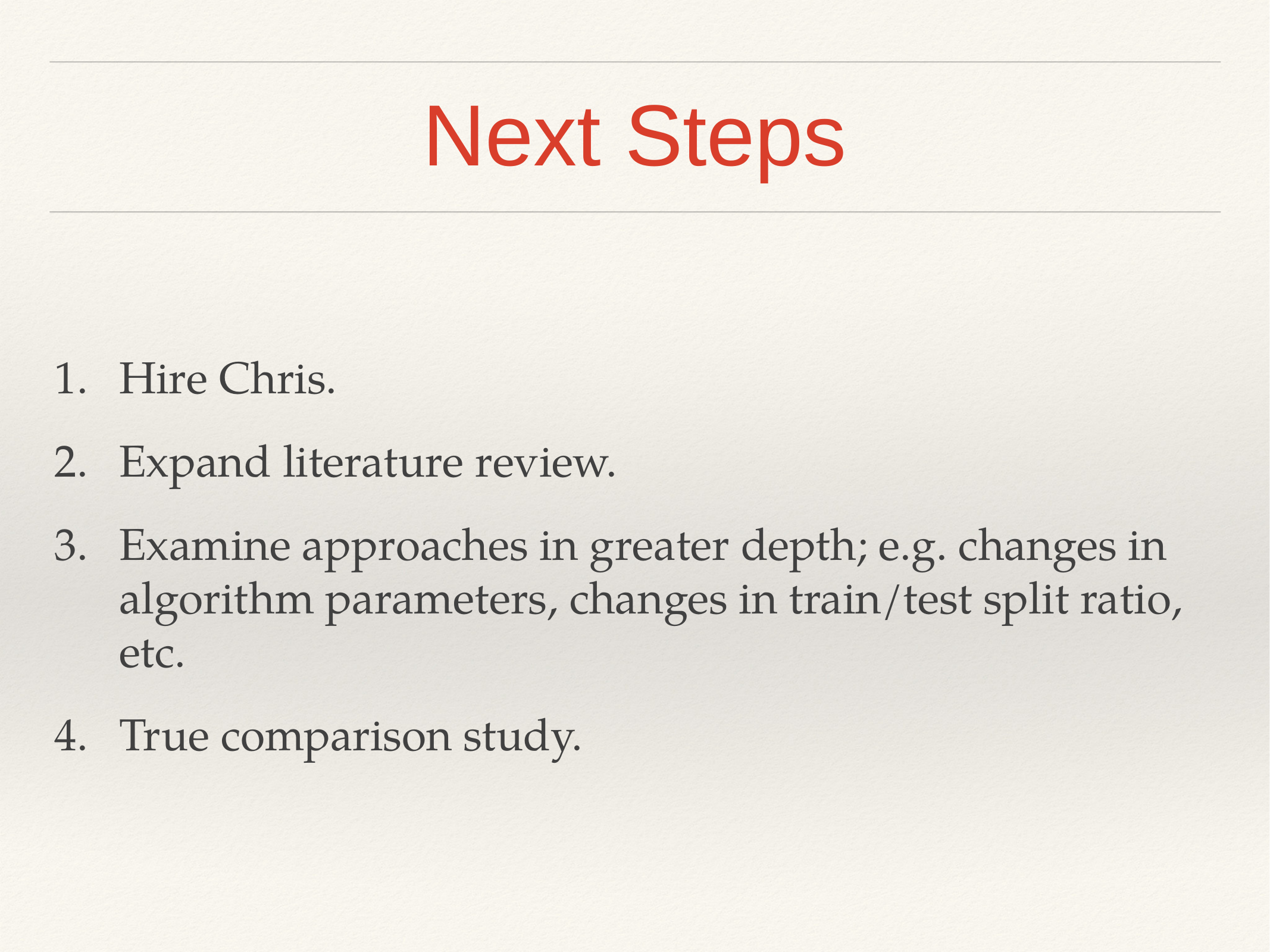

# Next Steps
Hire Chris.
Expand literature review.
Examine approaches in greater depth; e.g. changes in algorithm parameters, changes in train/test split ratio, etc.
True comparison study.